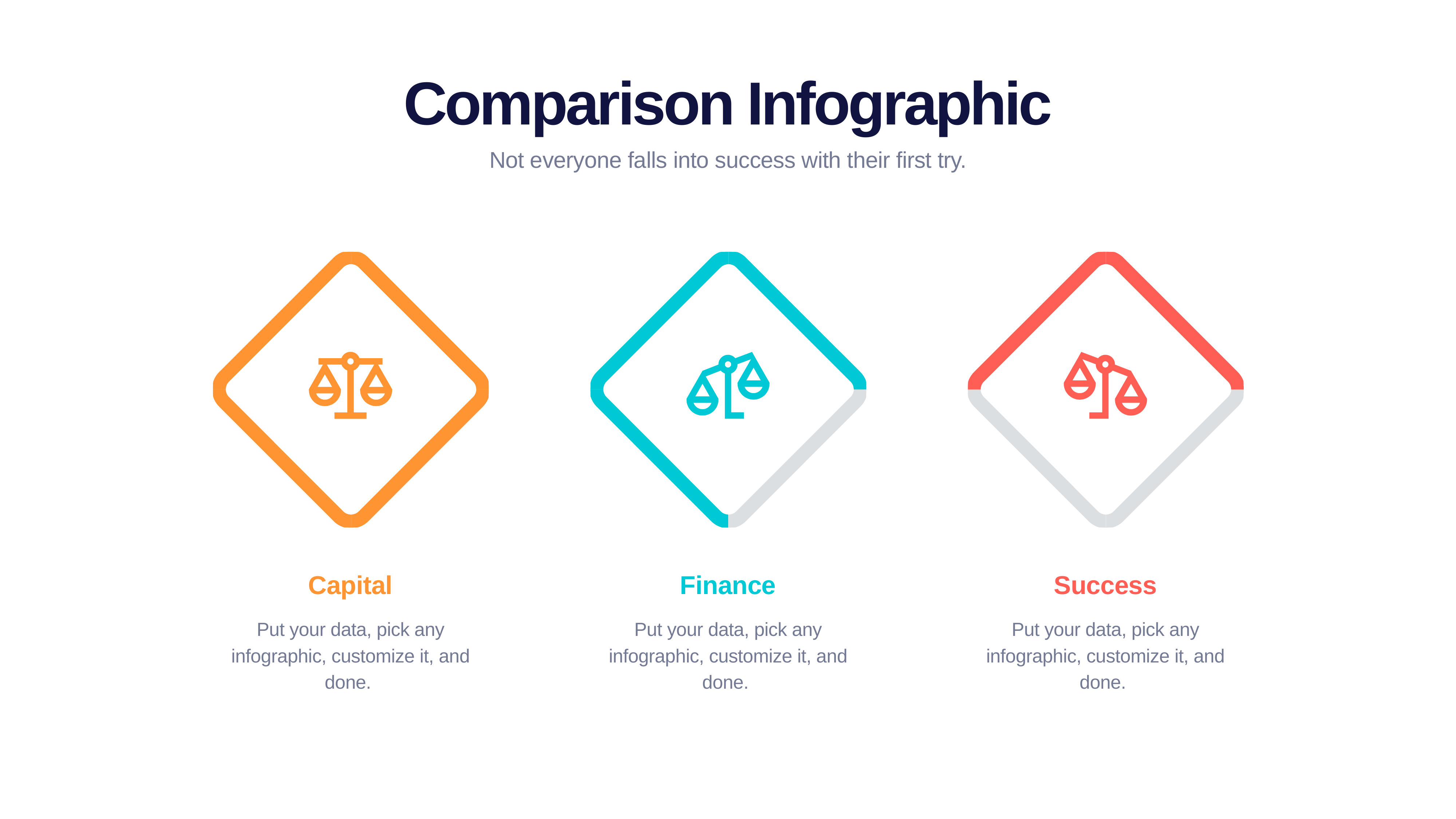

Comparison Infographic
 Not everyone falls into success with their first try.

### Chart

| Category | Sales |
|---|---|
| 1st Qtr | 8.2 |

### Chart

| Category | Sales |
|---|---|
| 1st Qtr | 75.0 |
| 2nd Qtr | 25.0 |

### Chart

| Category | Sales |
|---|---|
| 1st Qtr | 50.0 |
| 2nd Qrt | 50.0 |

Capital
Finance
Success
Put your data, pick any infographic, customize it, and done.
Put your data, pick any infographic, customize it, and done.
Put your data, pick any infographic, customize it, and done.